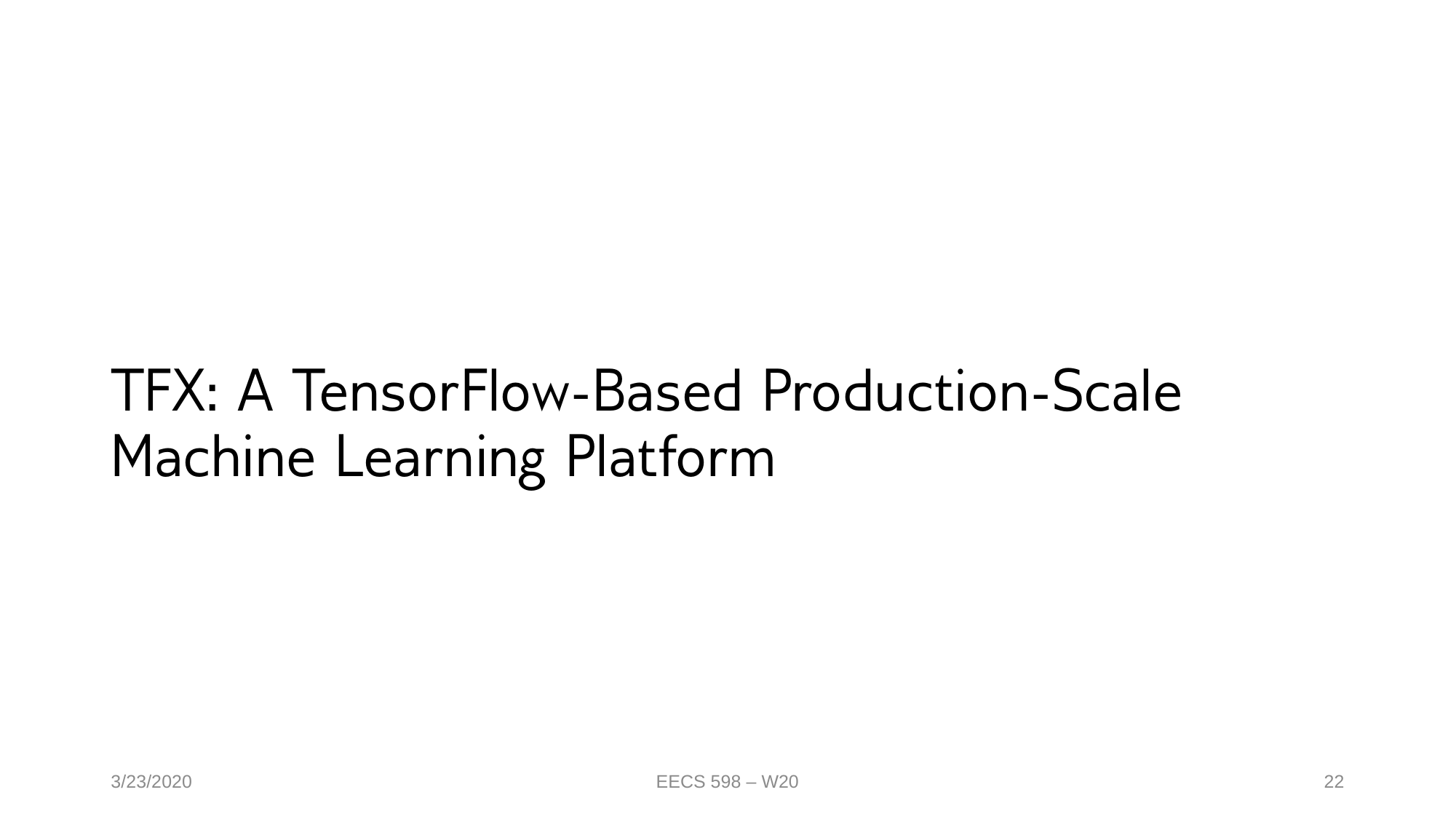

# TFX: A TensorFlow-Based Production-Scale Machine Learning Platform
3/23/2020
EECS 598 – W20
22